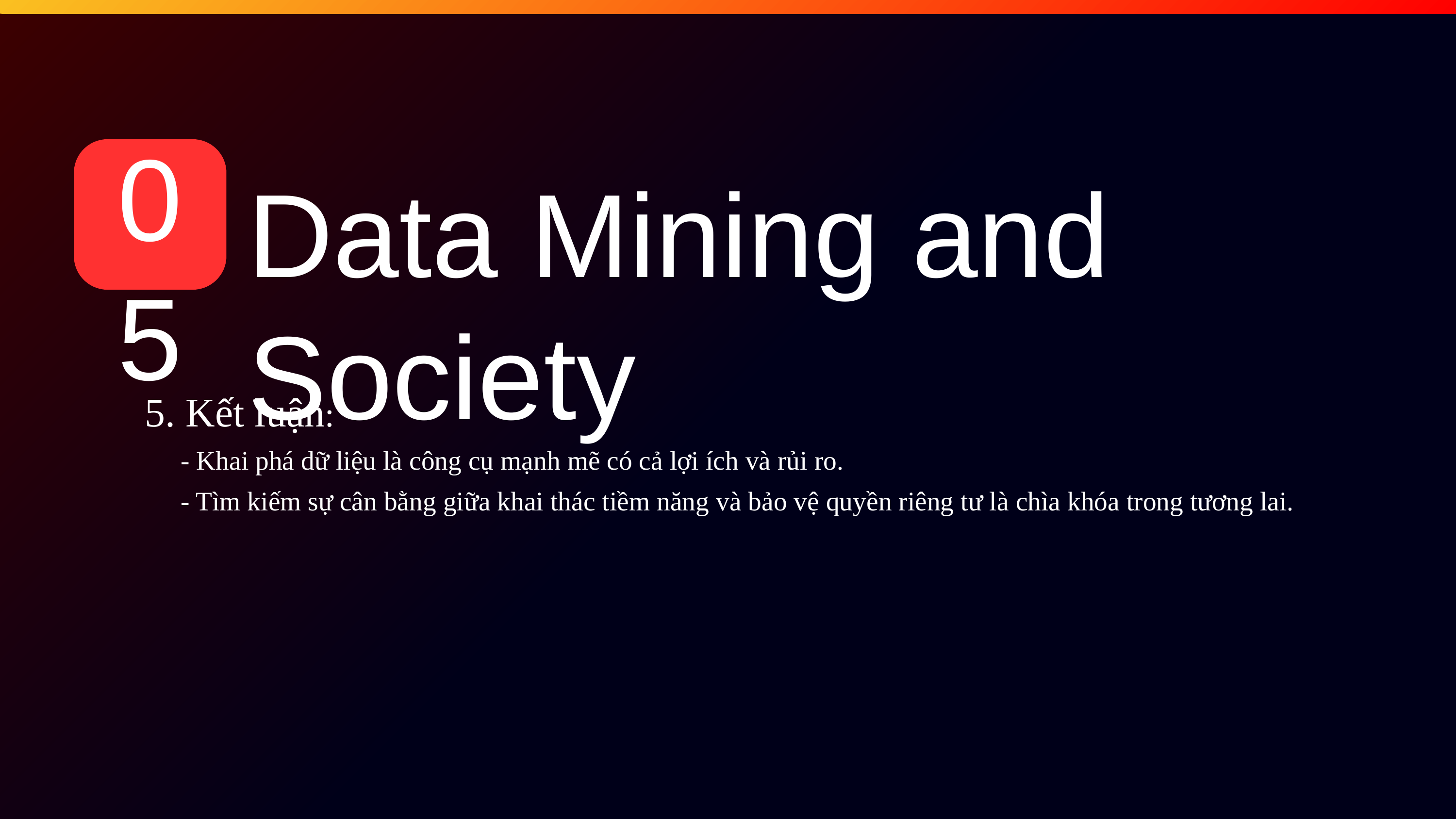

05

Data Mining and Society
5. Kết luận:
- Khai phá dữ liệu là công cụ mạnh mẽ có cả lợi ích và rủi ro.
- Tìm kiếm sự cân bằng giữa khai thác tiềm năng và bảo vệ quyền riêng tư là chìa khóa trong tương lai.